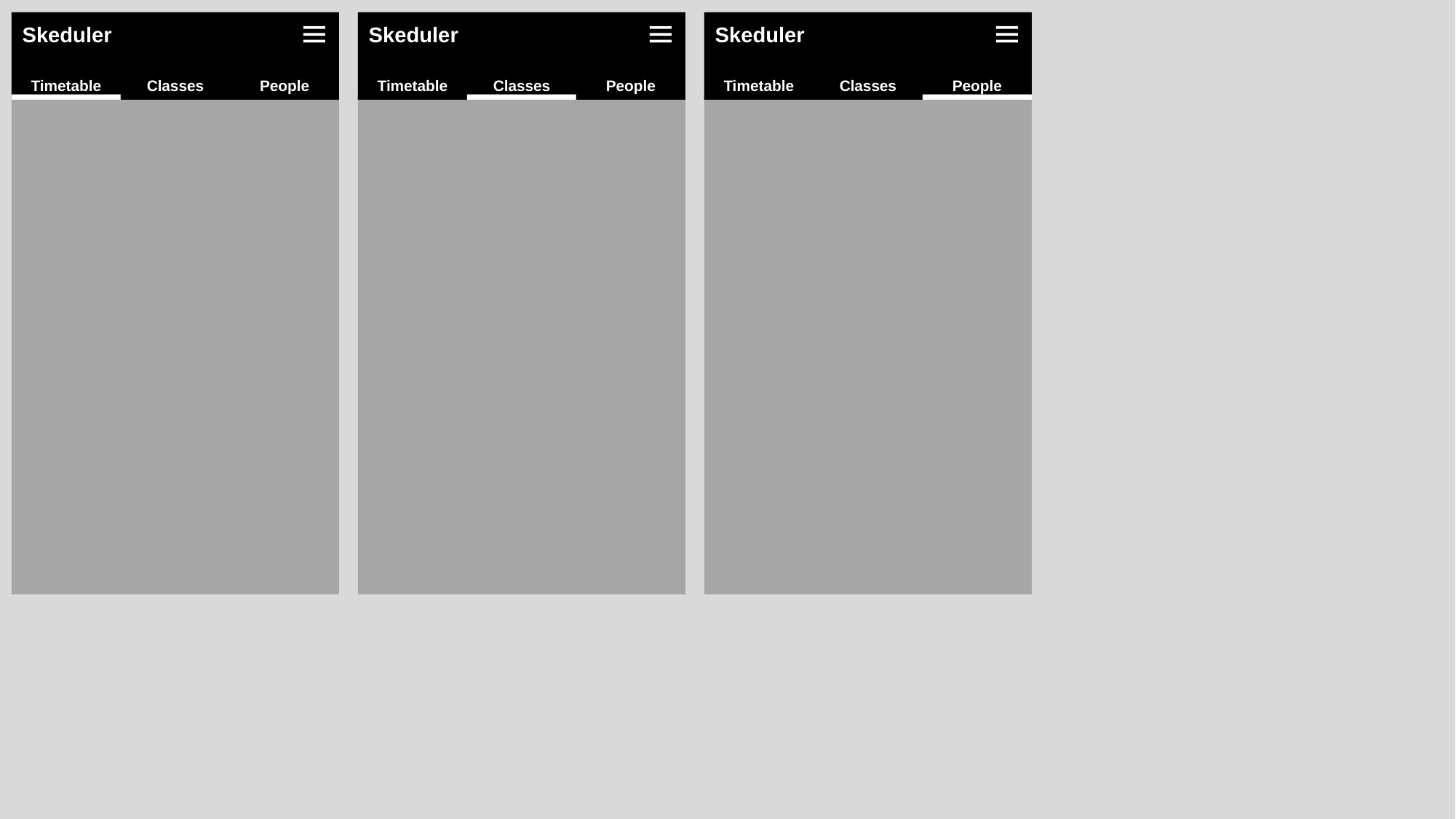

Skeduler

Timetable

Classes

People

Skeduler

Timetable

Classes

People

Skeduler

Timetable

Classes

People